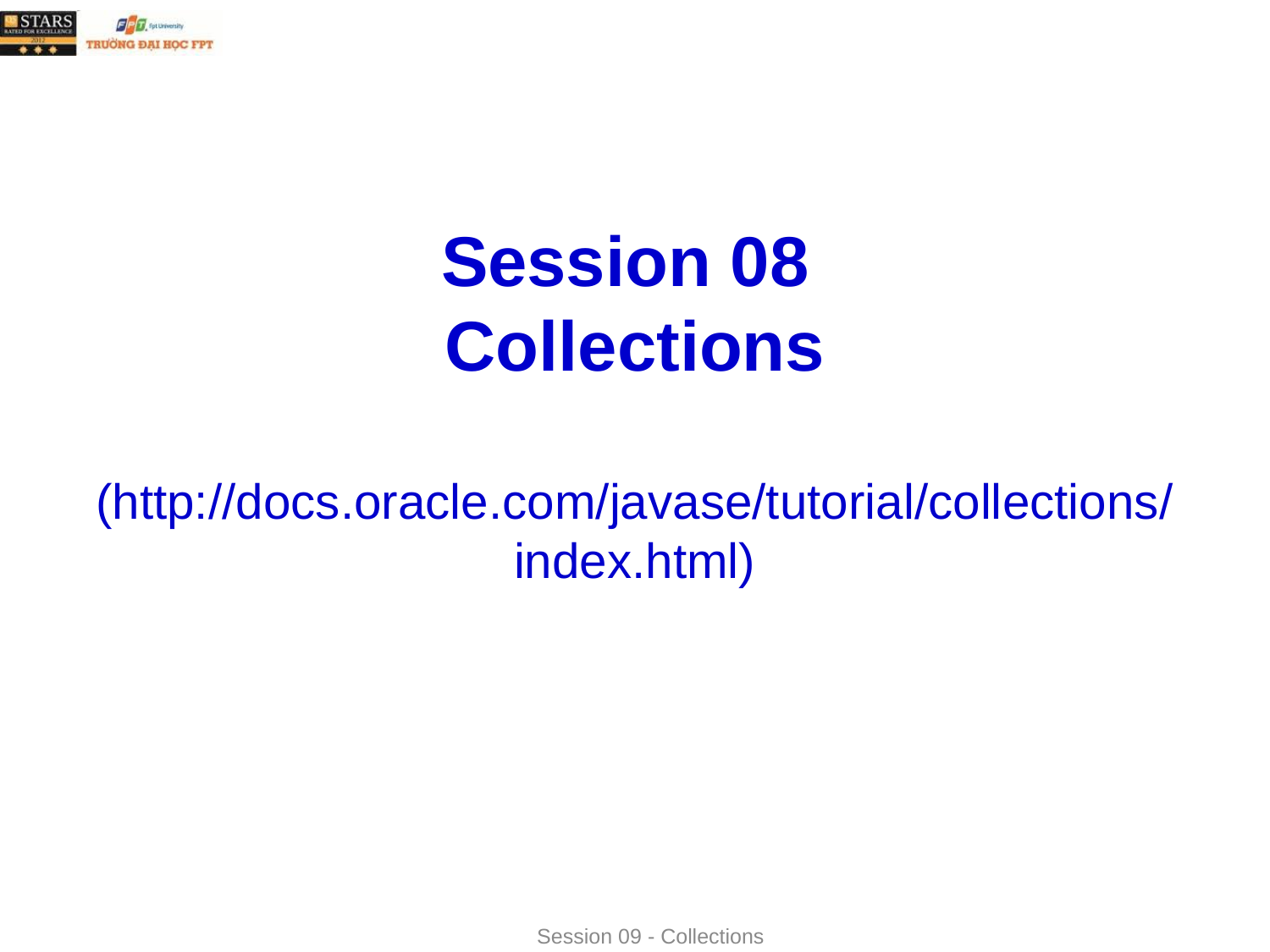

# Session 08 Collections (http://docs.oracle.com/javase/tutorial/collections/ index.html)
Session 09 - Collections